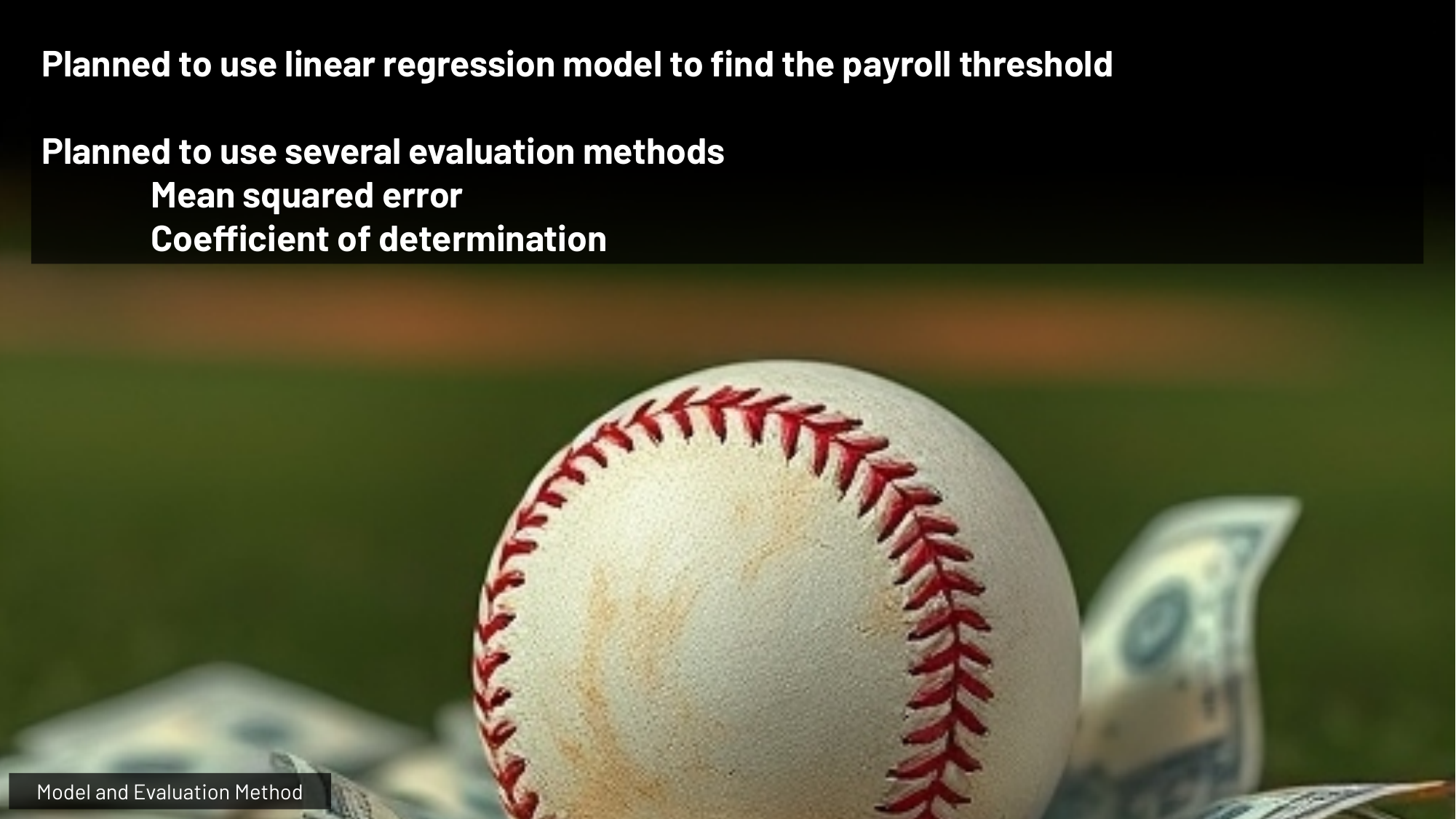

Planned to use linear regression model to find the payroll threshold

Planned to use several evaluation methods
	Mean squared error
	Coefficient of determination
Model and Evaluation Method